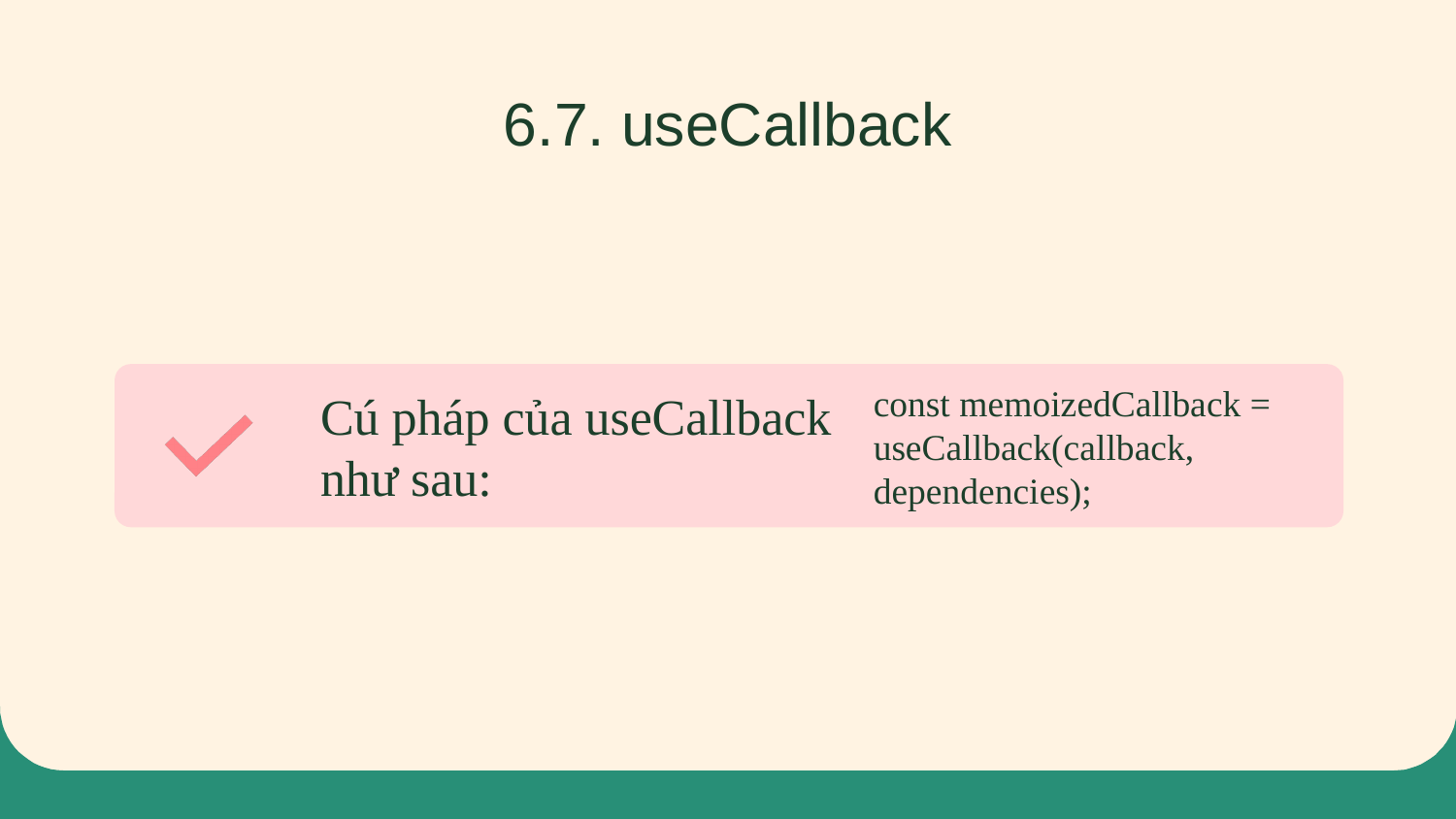

# 6.7. useCallback
Cú pháp của useCallback như sau:
const memoizedCallback = useCallback(callback, dependencies);